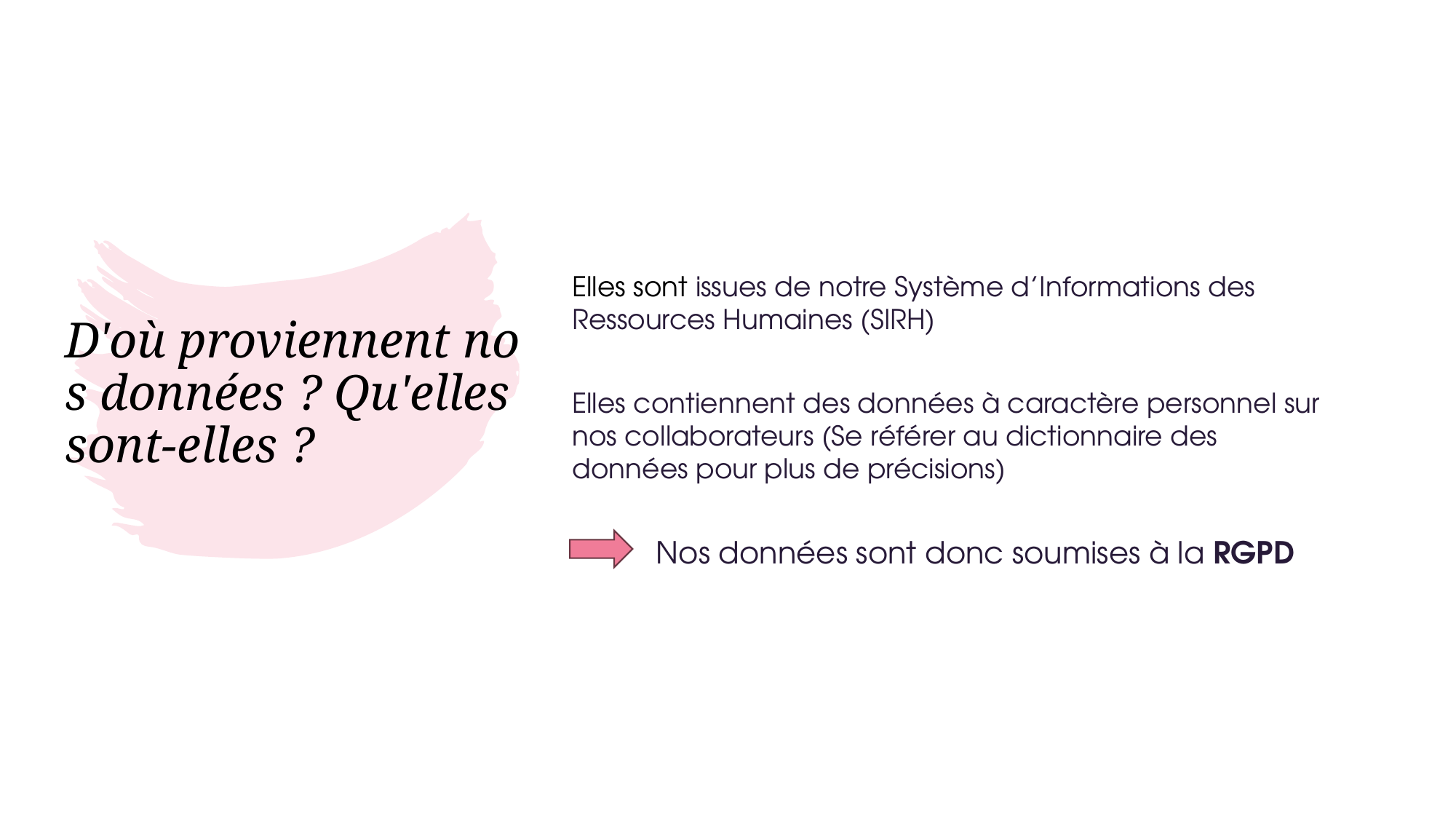

Elles sont issues de notre Système d’Informations des Ressources Humaines (SIRH)

Elles contiennent des données à caractère personnel sur nos collaborateurs (Se référer au dictionnaire des données pour plus de précisions)

# D'où proviennent nos données ? Qu'elles sont-elles ?
Nos données sont donc soumises à la RGPD

7